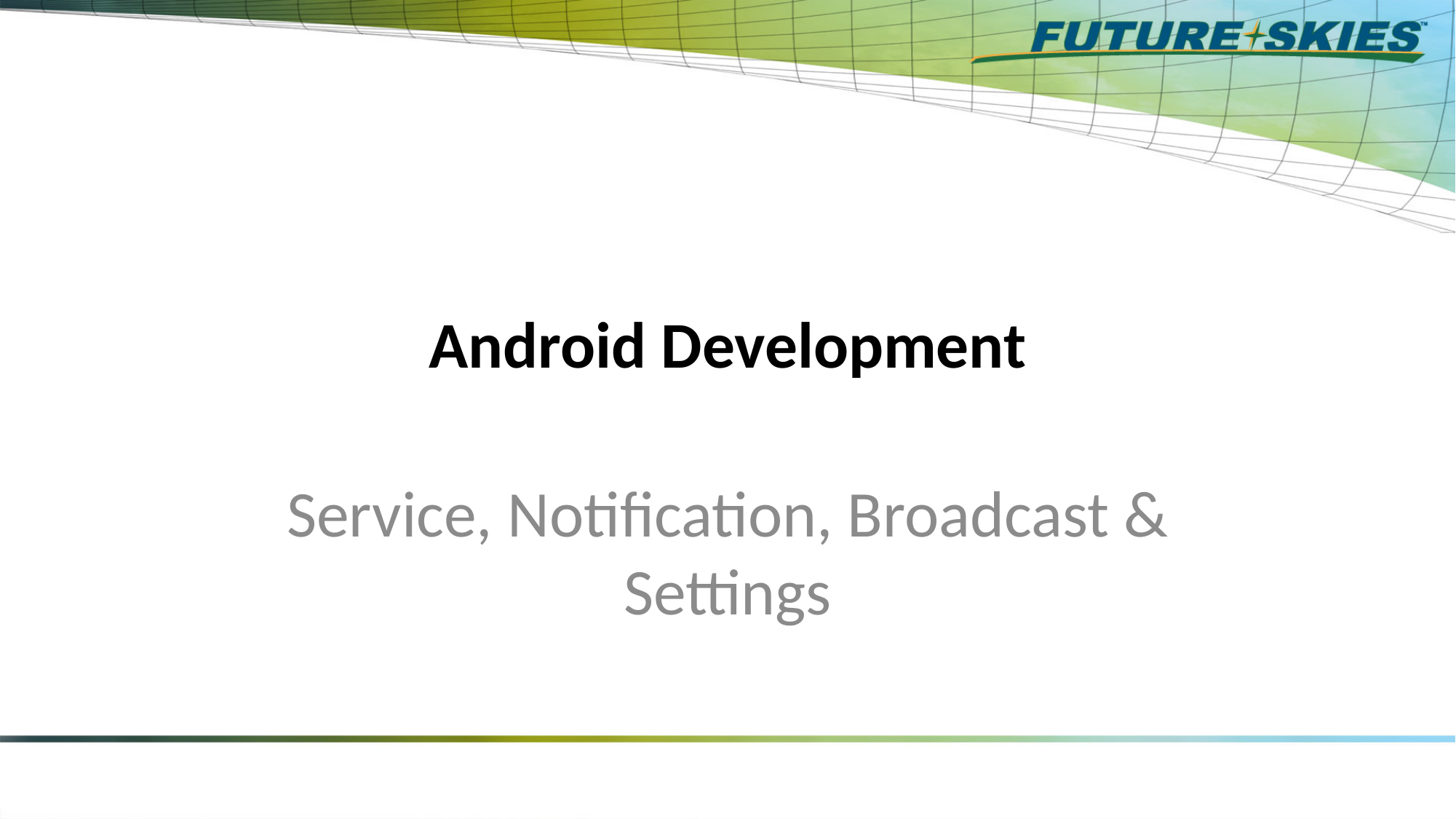

# Android Development
Service, Notification, Broadcast & Settings